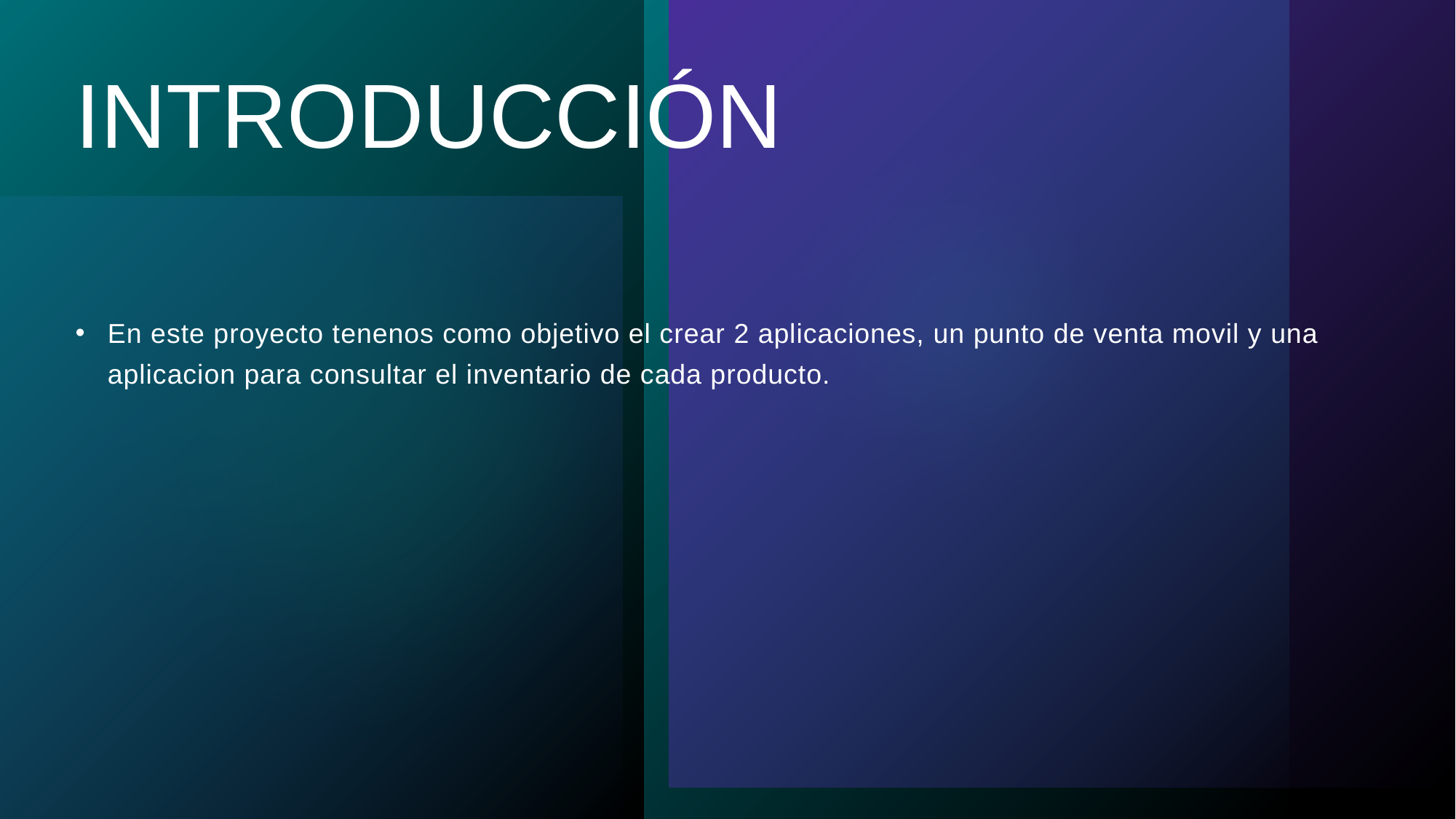

# INTRODUCCIÓN
En este proyecto tenenos como objetivo el crear 2 aplicaciones, un punto de venta movil y una aplicacion para consultar el inventario de cada producto.